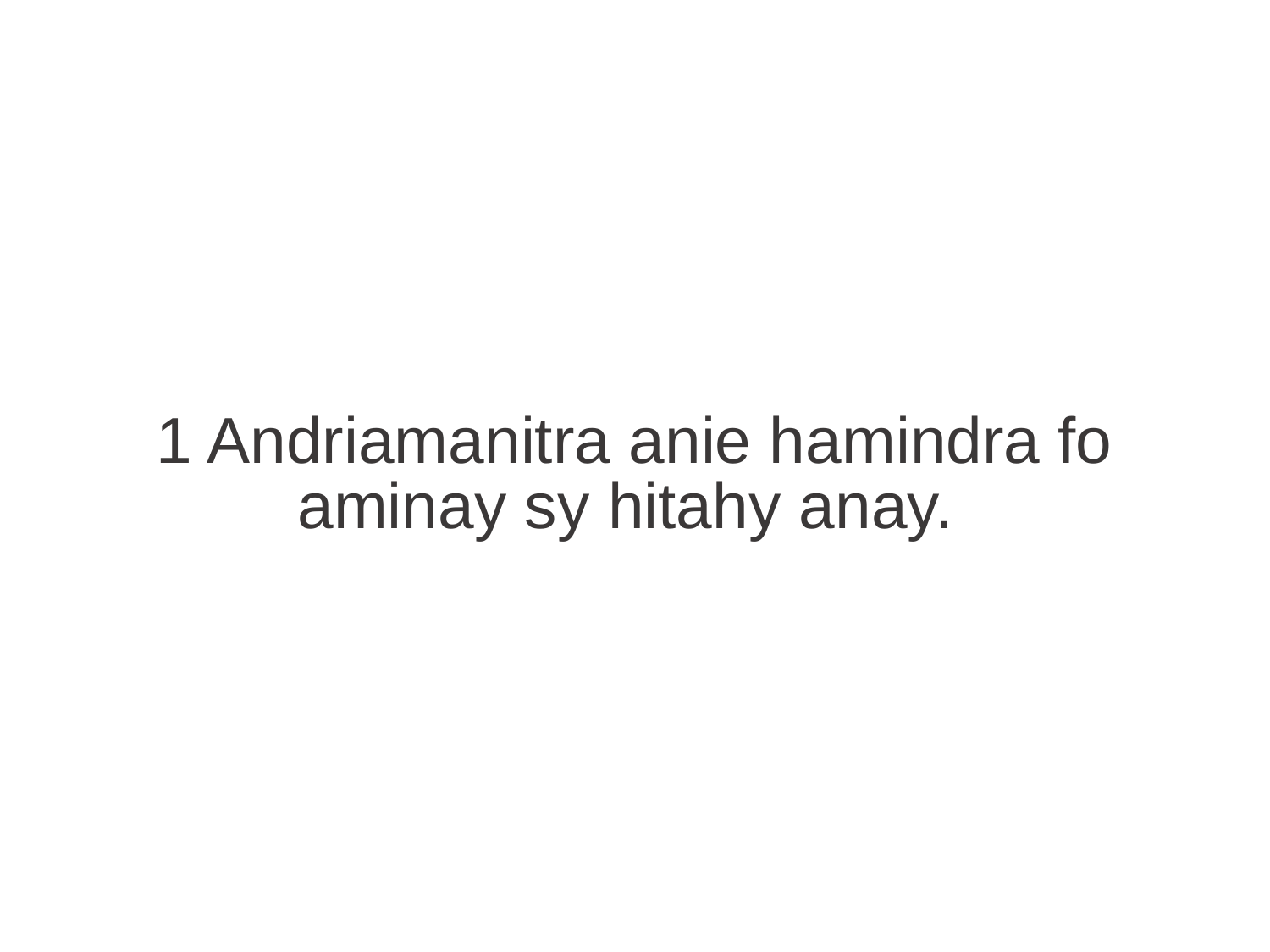

1 Andriamanitra anie hamindra fo
aminay sy hitahy anay.